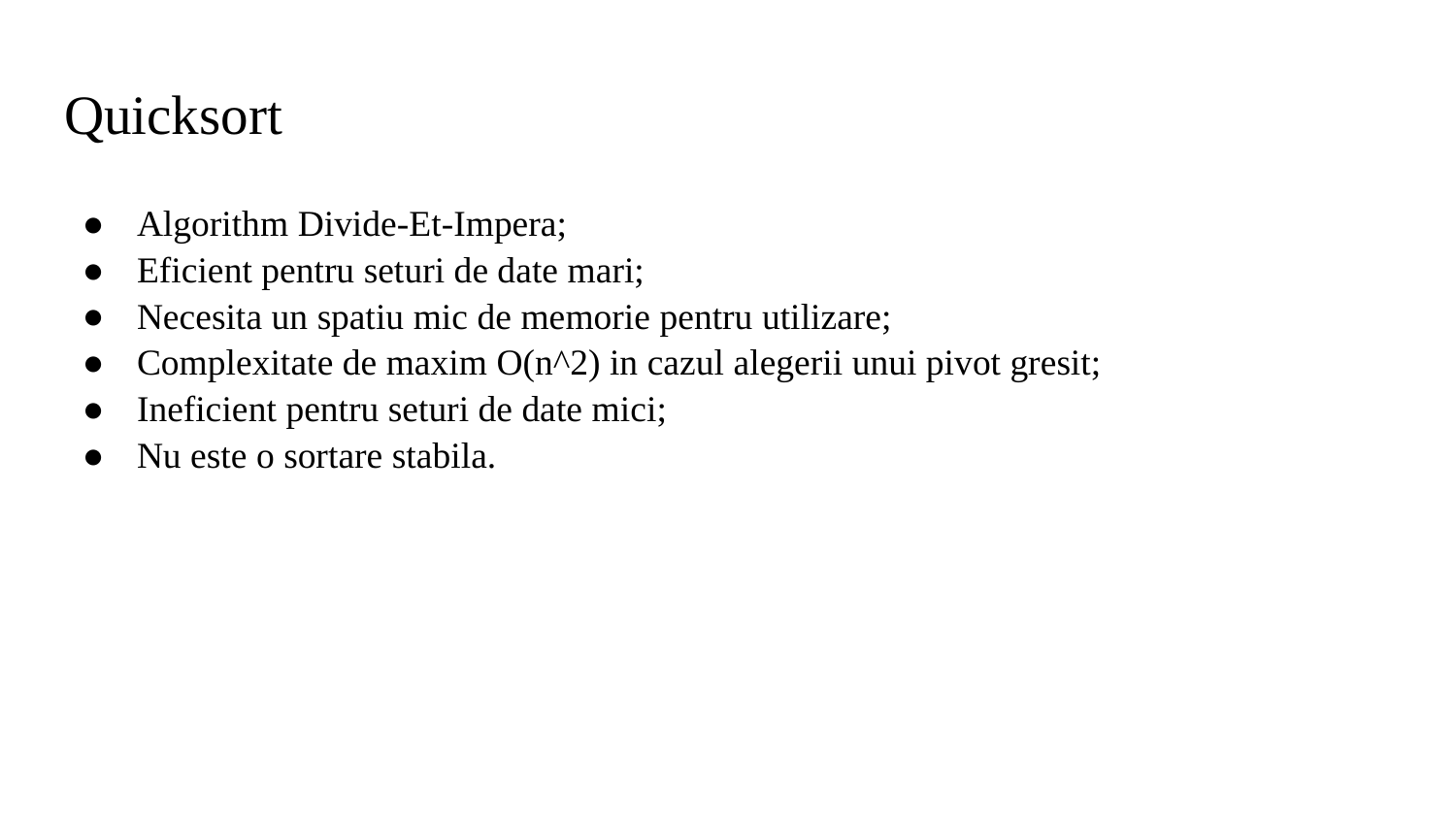

# Quicksort
Algorithm Divide-Et-Impera;
Eficient pentru seturi de date mari;
Necesita un spatiu mic de memorie pentru utilizare;
Complexitate de maxim O(n^2) in cazul alegerii unui pivot gresit;
Ineficient pentru seturi de date mici;
Nu este o sortare stabila.